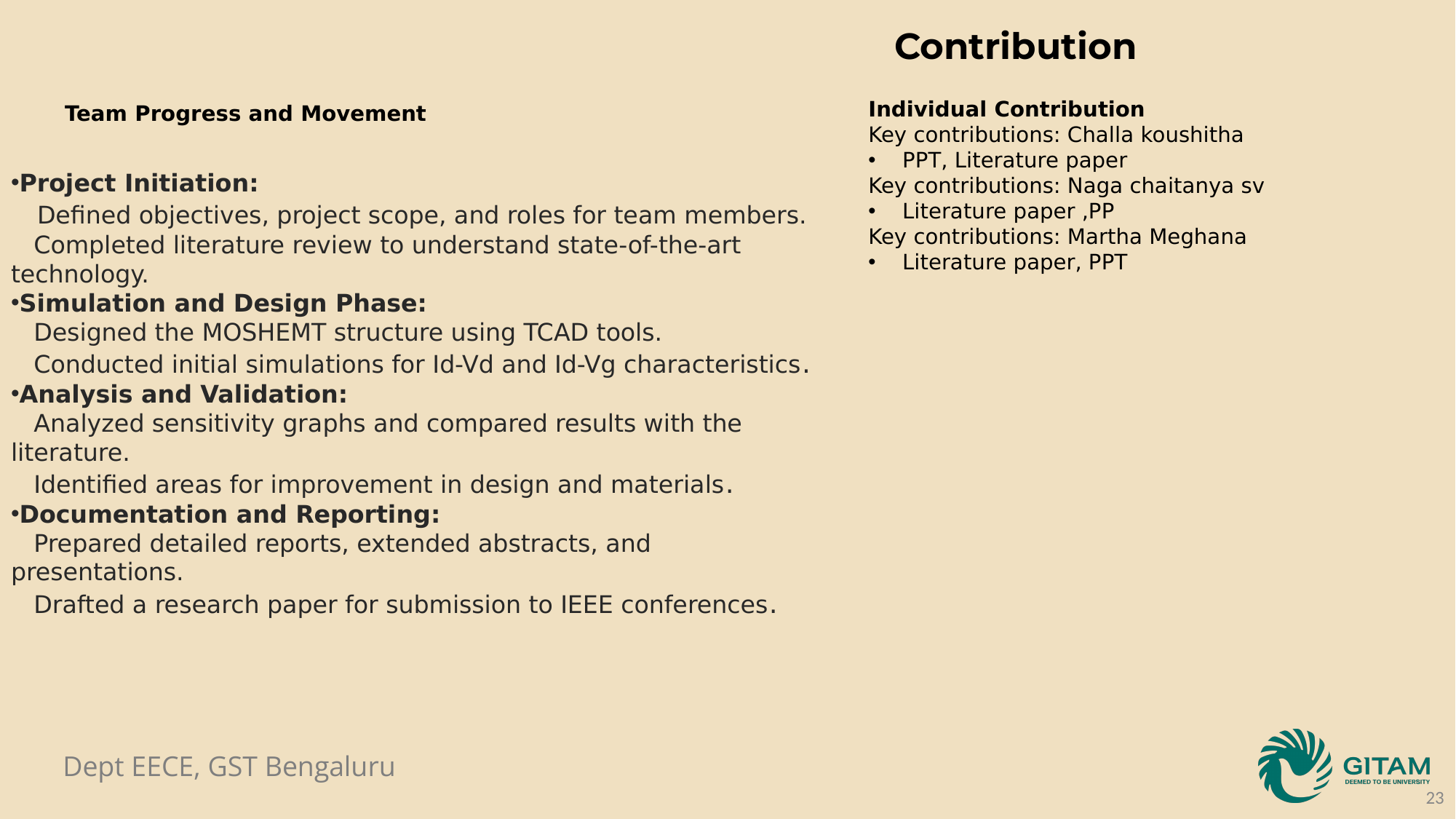

Project Initiation:
   Defined objectives, project scope, and roles for team members.
   Completed literature review to understand state-of-the-art technology.
Simulation and Design Phase:
   Designed the MOSHEMT structure using TCAD tools.
   Conducted initial simulations for Id-Vd and Id-Vg characteristics.
Analysis and Validation:
   Analyzed sensitivity graphs and compared results with the literature.
   Identified areas for improvement in design and materials.
Documentation and Reporting:
   Prepared detailed reports, extended abstracts, and presentations.
   Drafted a research paper for submission to IEEE conferences.
Contribution
Individual Contribution
Key contributions: Challa koushitha
PPT, Literature paper
Key contributions: Naga chaitanya sv
Literature paper ,PP
Key contributions: Martha Meghana
Literature paper, PPT
Team Progress and Movement

23